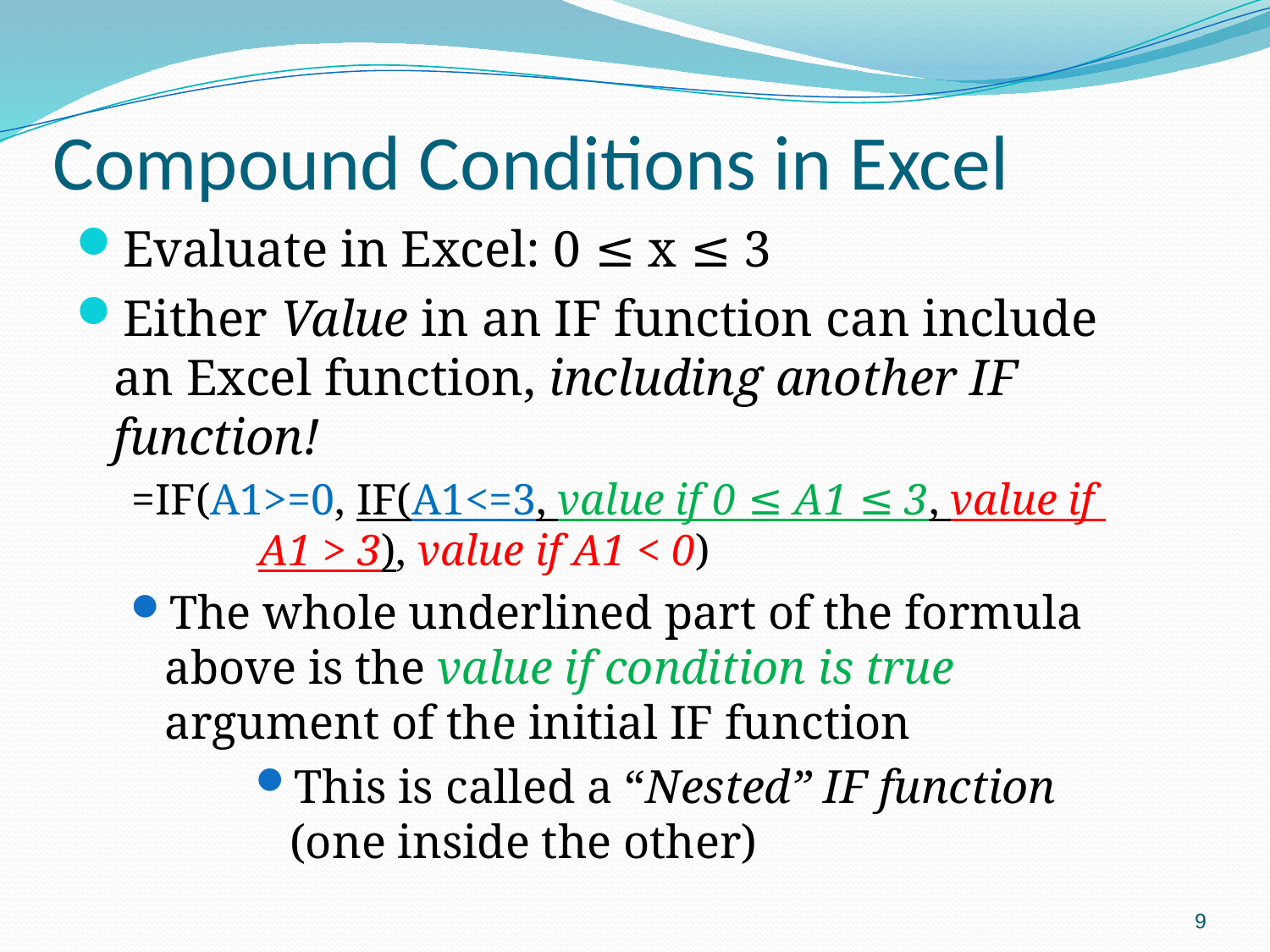

# Compound Conditions in Excel
Evaluate in Excel: 0 ≤ x ≤ 3
Either Value in an IF function can include an Excel function, including another IF function!
=IF(A1>=0, IF(A1<=3, value if 0 ≤ A1 ≤ 3, value if
	A1 > 3), value if A1 < 0)
The whole underlined part of the formula above is the value if condition is true argument of the initial IF function
This is called a “Nested” IF function (one inside the other)
9